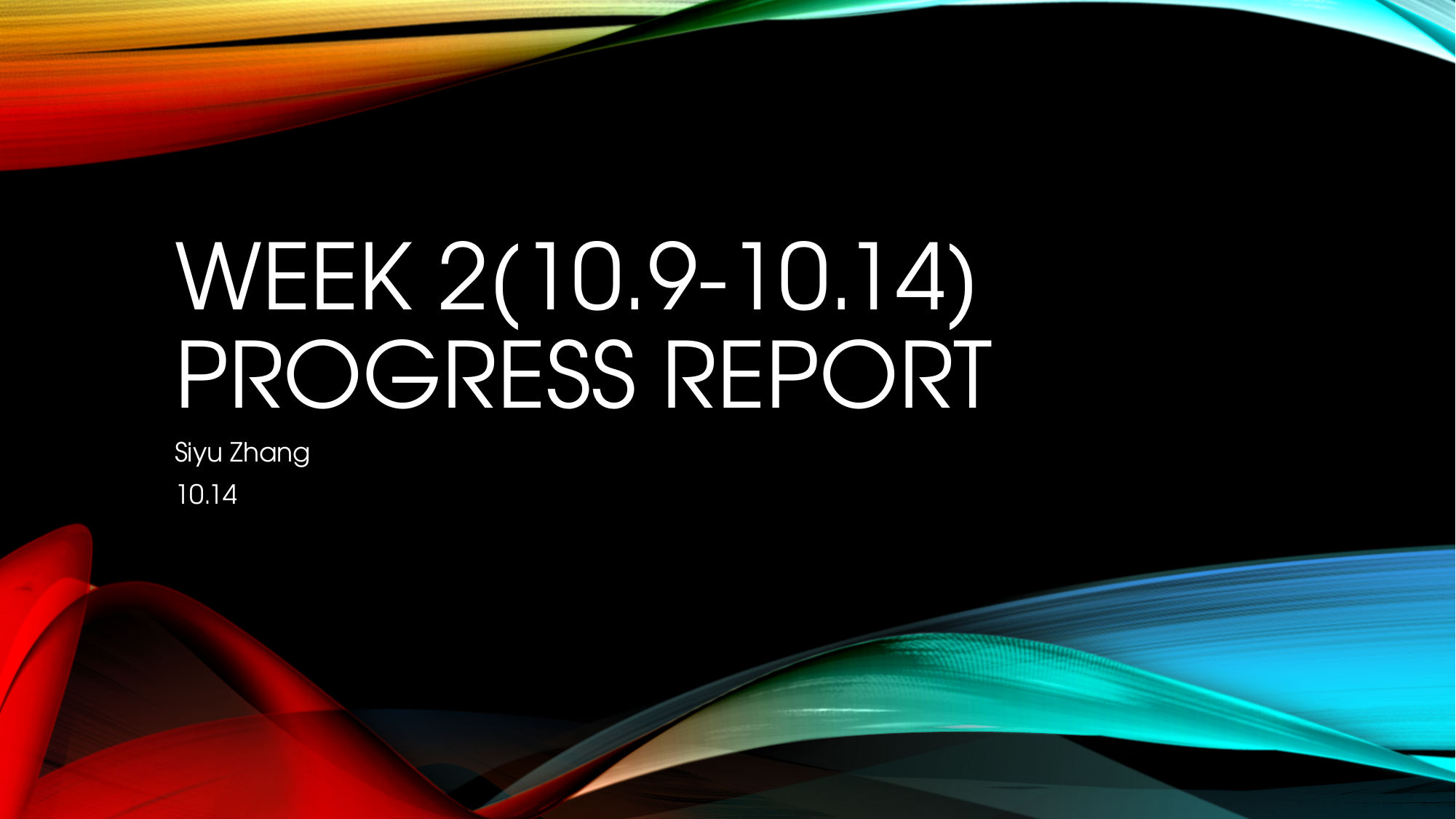

# Week 2(10.9-10.14) Progress Report
Siyu Zhang
10.14